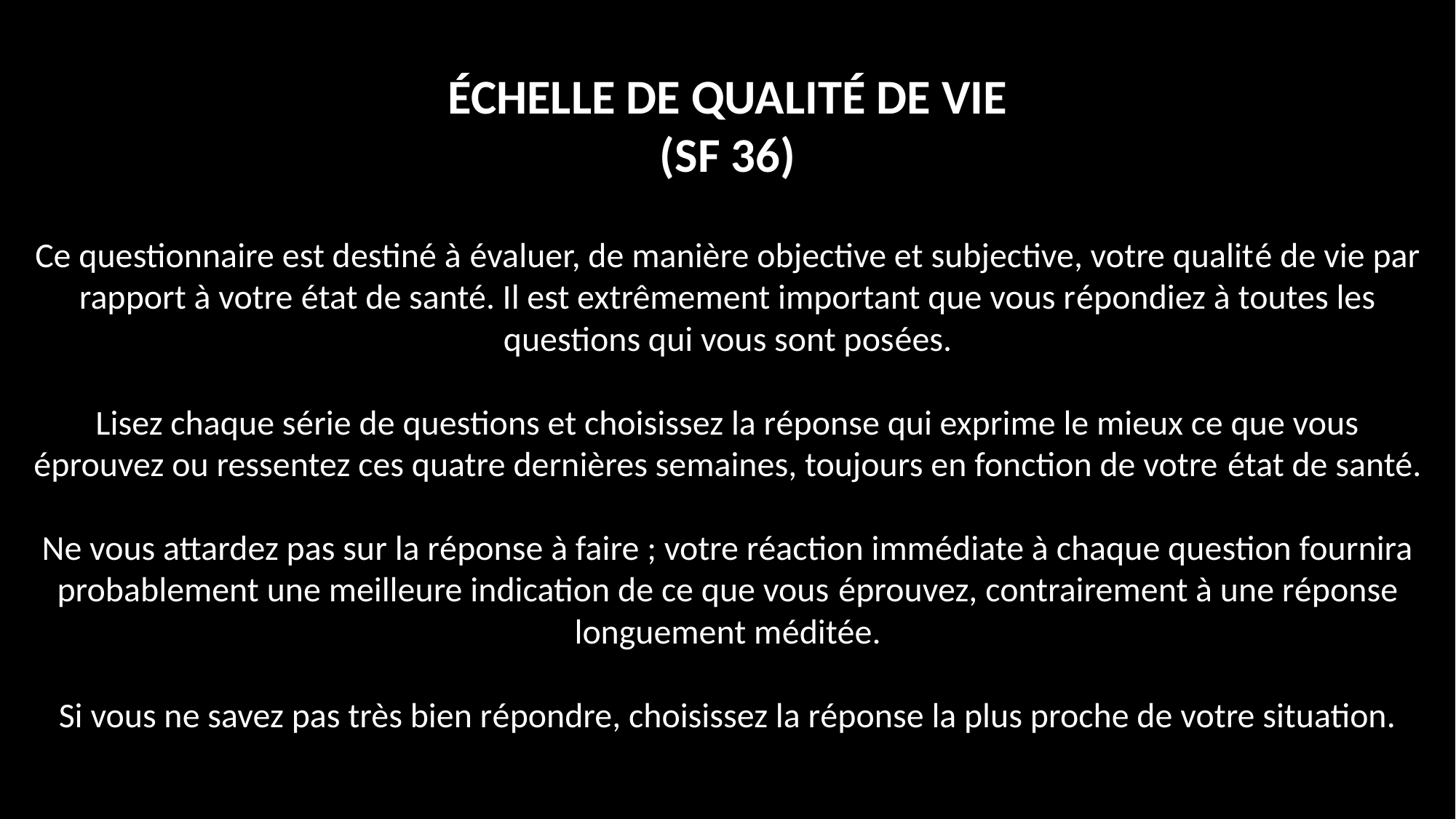

ÉCHELLE DE QUALITÉ DE VIE
(SF 36)

Ce questionnaire est destiné à évaluer, de manière objective et subjective, votre qualité de vie par rapport à votre état de santé. Il est extrêmement important que vous répondiez à toutes les questions qui vous sont posées.

Lisez chaque série de questions et choisissez la réponse qui exprime le mieux ce que vous éprouvez ou ressentez ces quatre dernières semaines, toujours en fonction de votre état de santé.

Ne vous attardez pas sur la réponse à faire ; votre réaction immédiate à chaque question fournira probablement une meilleure indication de ce que vous éprouvez, contrairement à une réponse longuement méditée.

Si vous ne savez pas très bien répondre, choisissez la réponse la plus proche de votre situation.